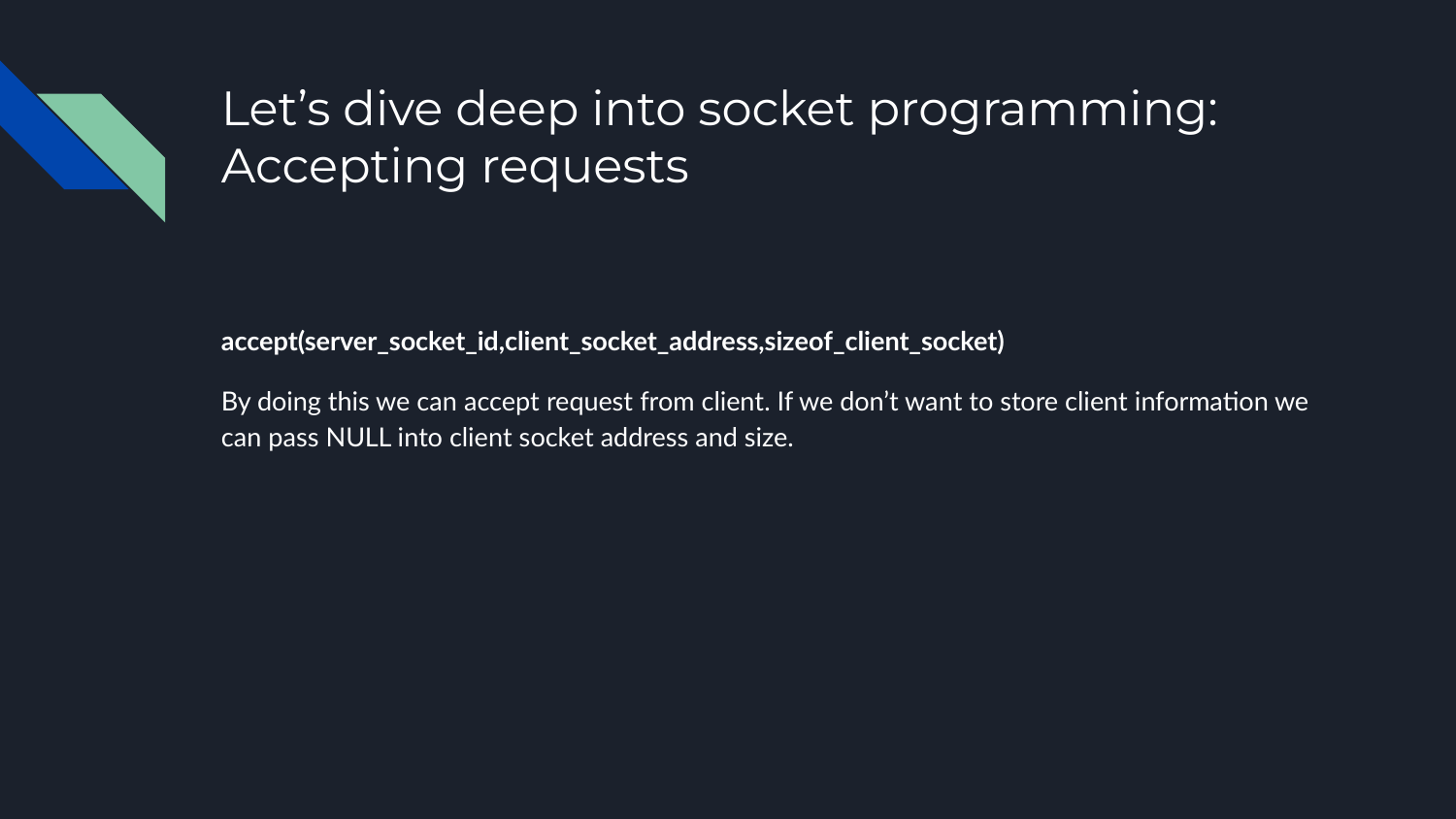

# Let’s dive deep into socket programming:
Accepting requests

accept(server_socket_id,client_socket_address,sizeof_client_socket)
By doing this we can accept request from client. If we don’t want to store client information we can pass NULL into client socket address and size.